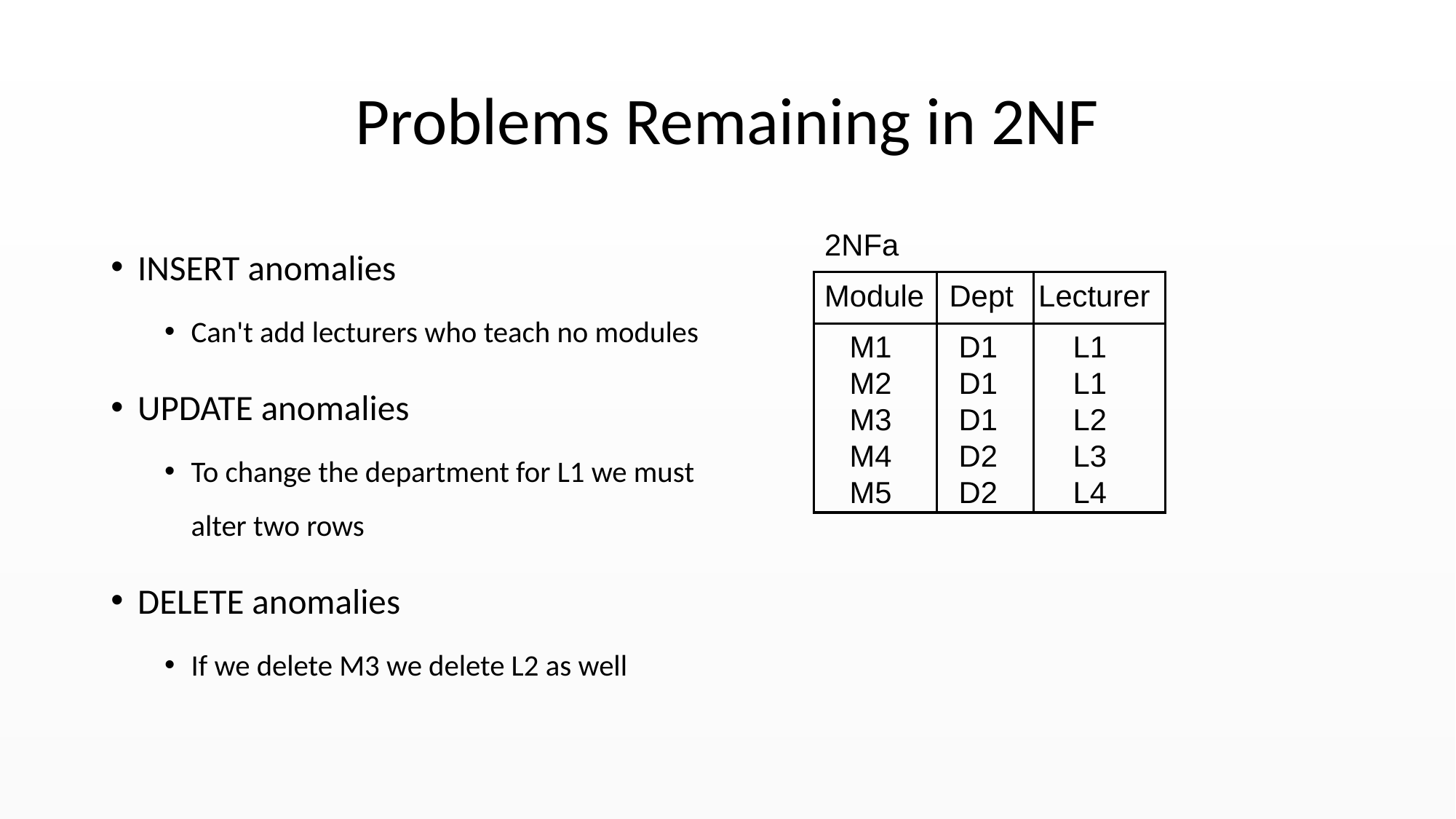

# Problems Remaining in 2NF
INSERT anomalies
Can't add lecturers who teach no modules
UPDATE anomalies
To change the department for L1 we must alter two rows
DELETE anomalies
If we delete M3 we delete L2 as well
2NFa

Module   Dept   Lecturer

   M1        D1         L1
   M2        D1         L1
   M3        D1         L2
   M4        D2         L3
   M5        D2         L4